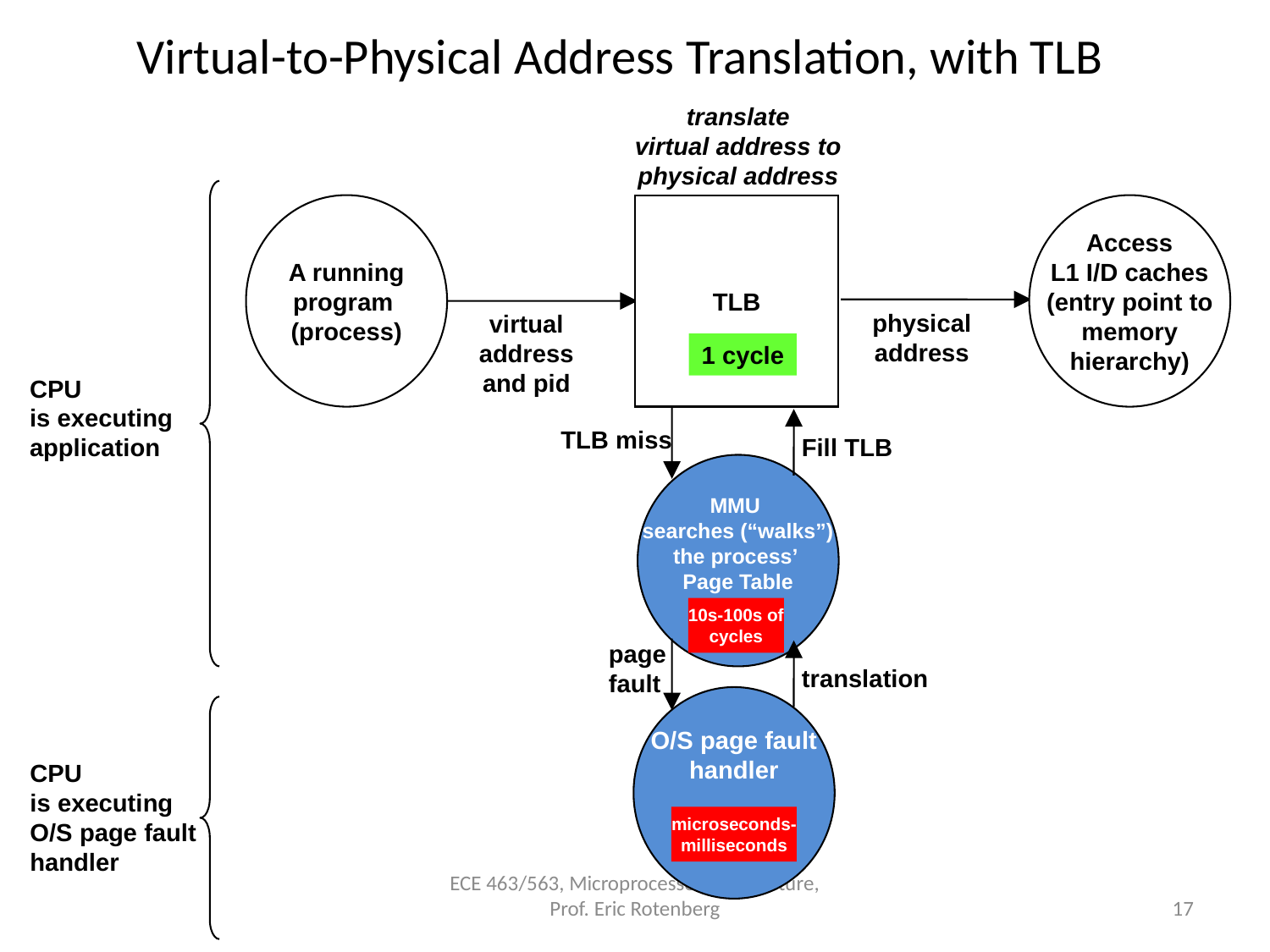

# Virtual-to-Physical Address Translation, with TLB
translate
virtual address to
physical address

TLB
A running
program
(process)
Access
L1 I/D caches
(entry point to
memory
hierarchy)

physical
address
virtual
address
and pid
1 cycle
CPU
is executing
application

TLB miss
Fill TLB
MMU
searches (“walks”)
the process’
Page Table
10s-100s of
cycles
page
fault

translation
O/S page fault
handler

CPU
is executing
O/S page fault
handler
microseconds-
milliseconds
ECE 463/563, Microprocessor Architecture, Prof. Eric Rotenberg
17